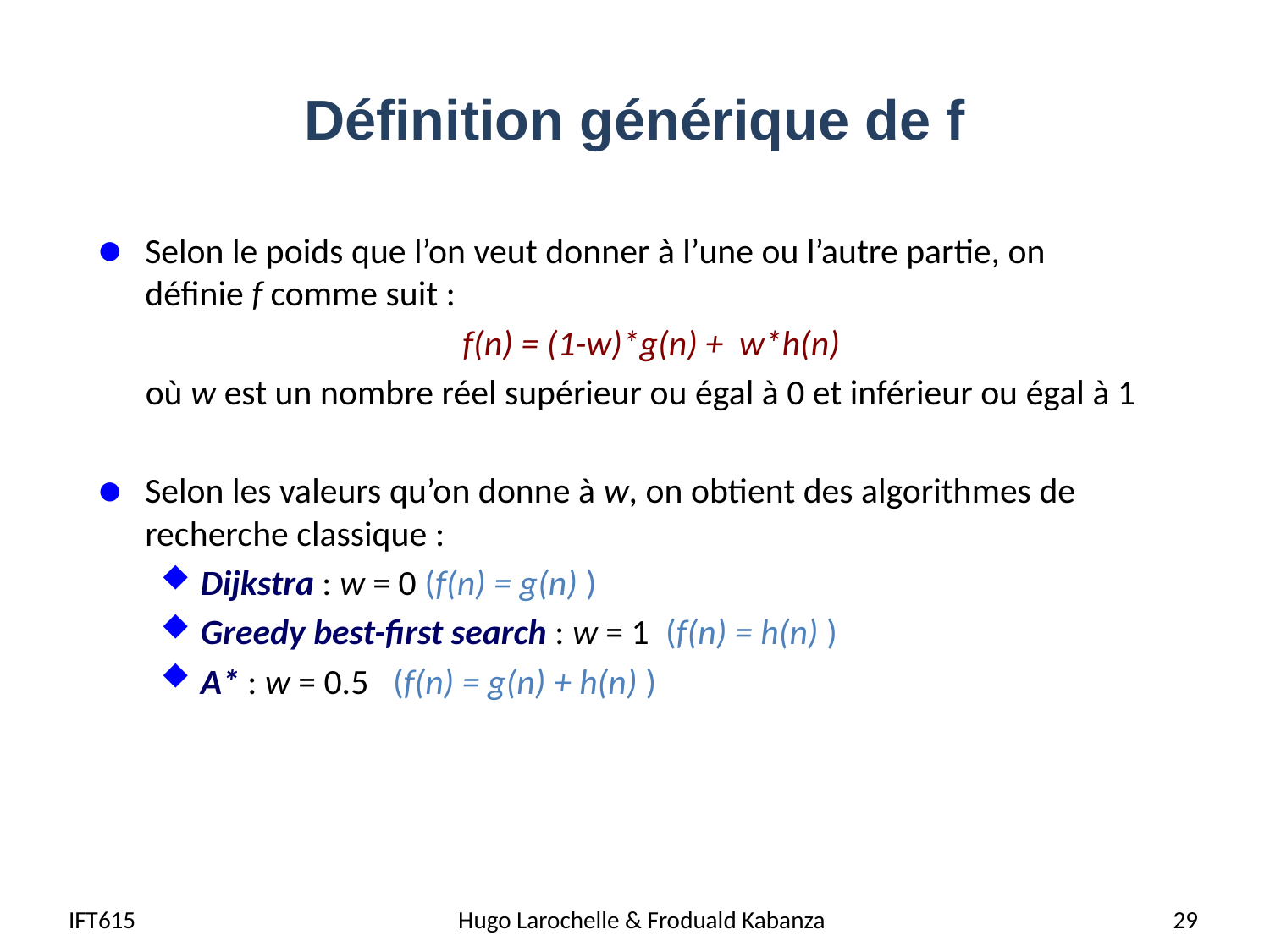

# Définition générique de f
Selon le poids que l’on veut donner à l’une ou l’autre partie, on définie f comme suit :
                 		 f(n) = (1-w)*g(n) +  w*h(n)
      où w est un nombre réel supérieur ou égal à 0 et inférieur ou égal à 1

Selon les valeurs qu’on donne à w, on obtient des algorithmes de recherche classique :
Dijkstra : w = 0 (f(n) = g(n) )
Greedy best-first search : w = 1  (f(n) = h(n) )
A* : w = 0.5   (f(n) = g(n) + h(n) )
Hugo Larochelle & Froduald Kabanza
29
IFT615